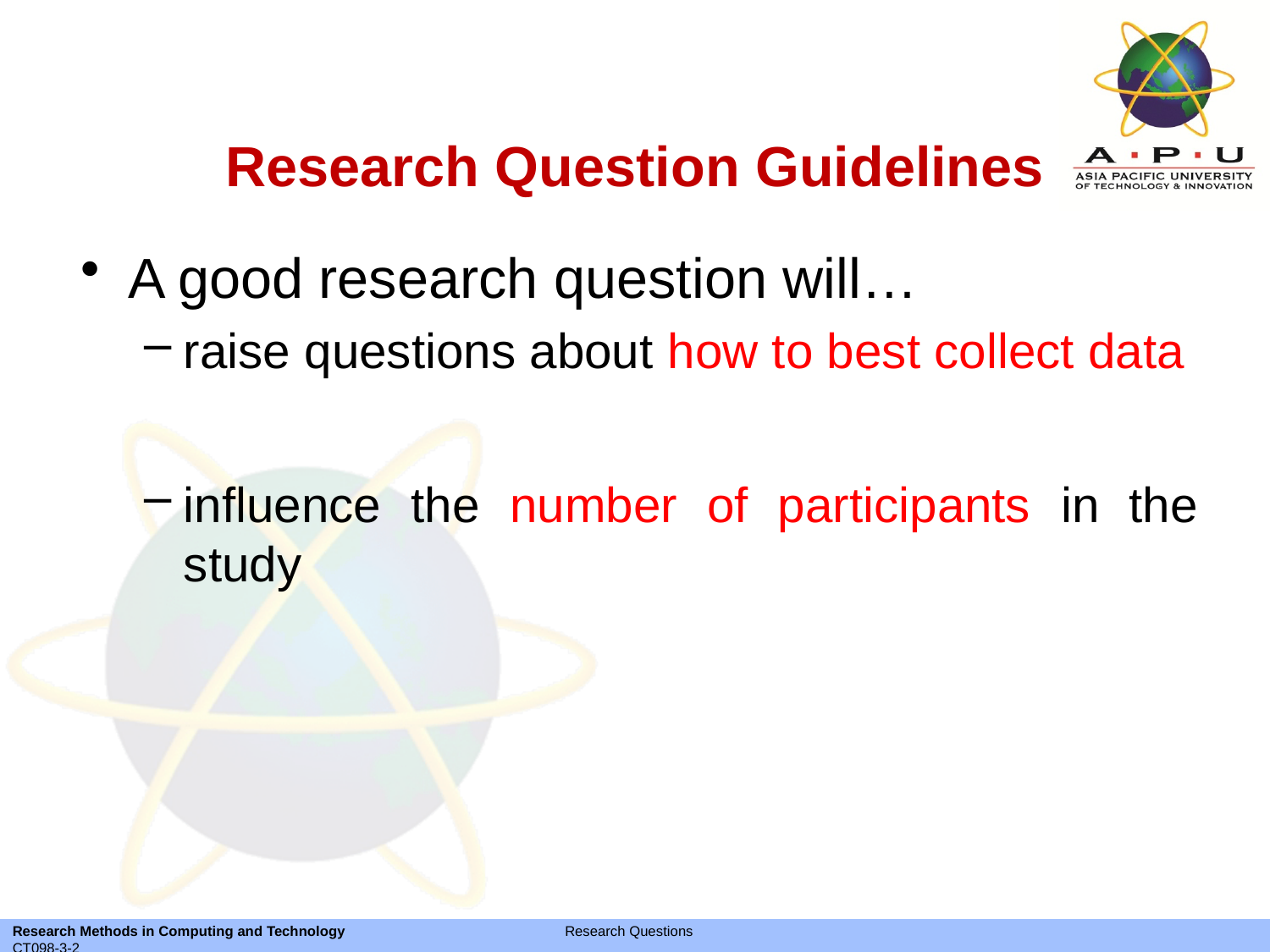

# Research Question Guidelines
A good research question will…
raise questions about how to best collect data

influence the number of participants in the study